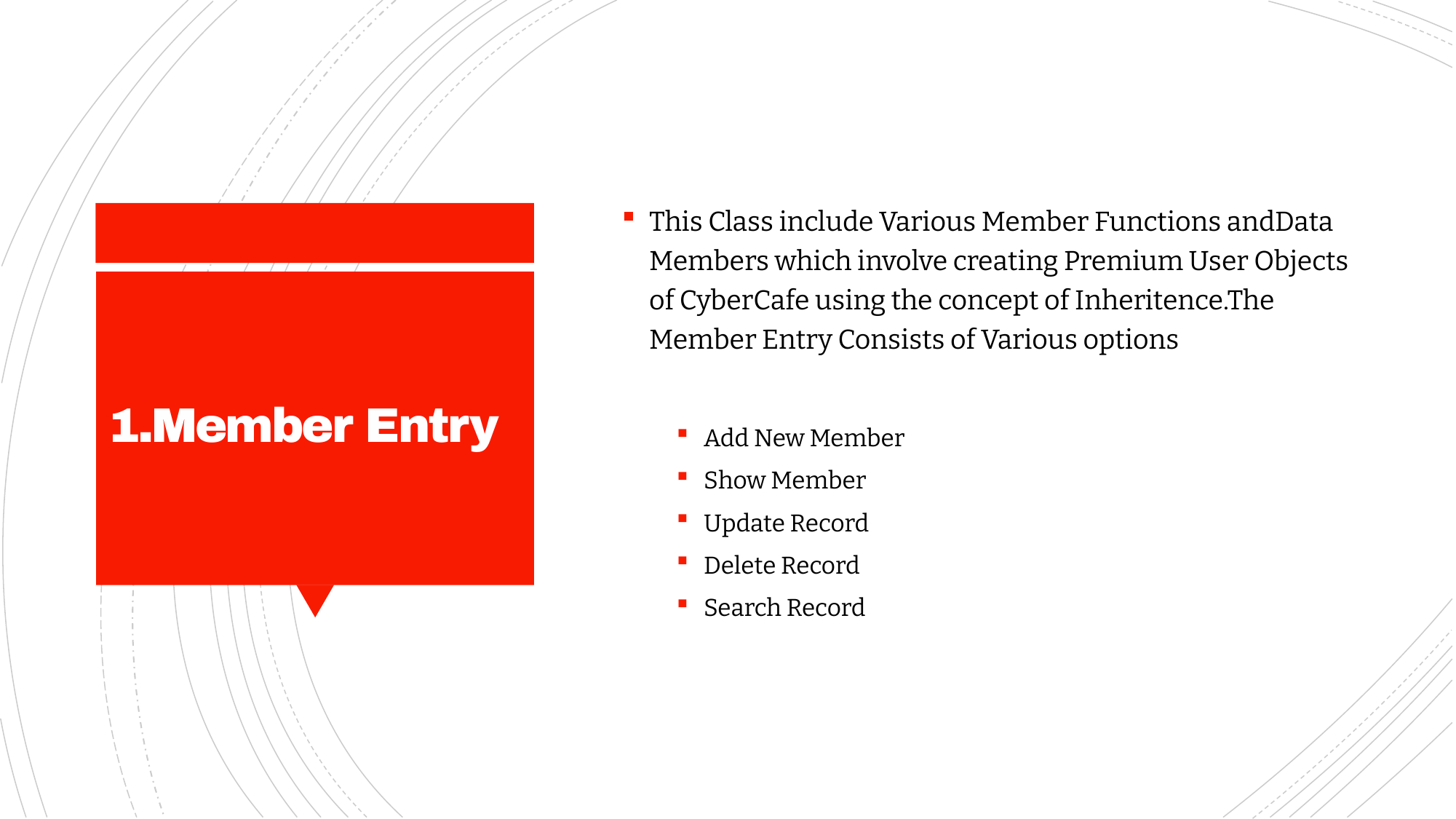

This Class include Various Member Functions andData Members which involve creating Premium User Objects of CyberCafe using the concept of Inheritence.The Member Entry Consists of Various options

Add New Member
Show Member
Update Record
Delete Record
Search Record
# 1.Member Entry